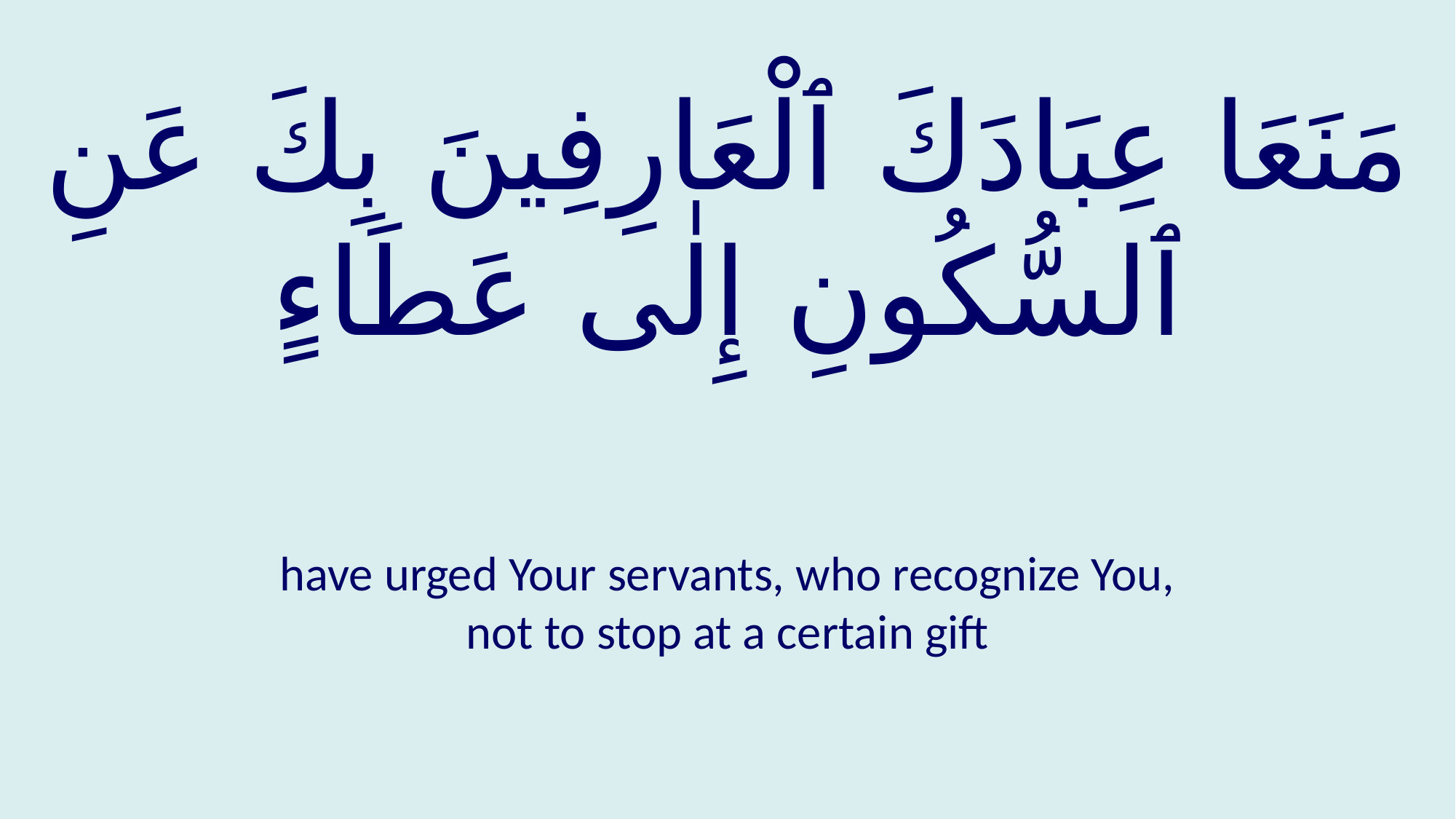

# مَنَعَا عِبَادَكَ ٱلْعَارِفِينَ بِكَ عَنِ ٱلسُّكُونِ إِلٰى عَطَاءٍ
have urged Your servants, who recognize You, not to stop at a certain gift